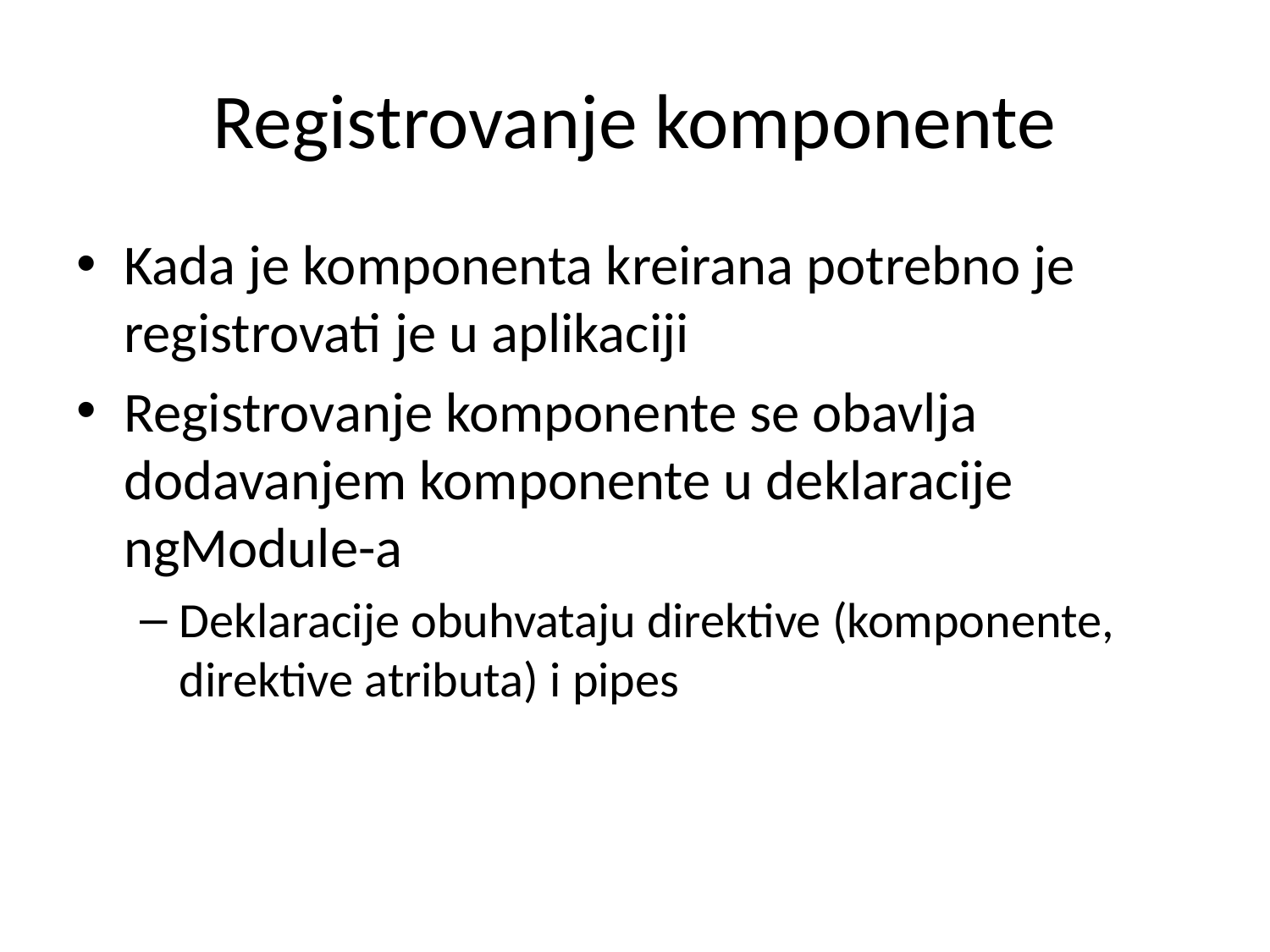

# Registrovanje komponente
Kada je komponenta kreirana potrebno je registrovati je u aplikaciji
Registrovanje komponente se obavlja dodavanjem komponente u deklaracije ngModule-a
Deklaracije obuhvataju direktive (komponente, direktive atributa) i pipes